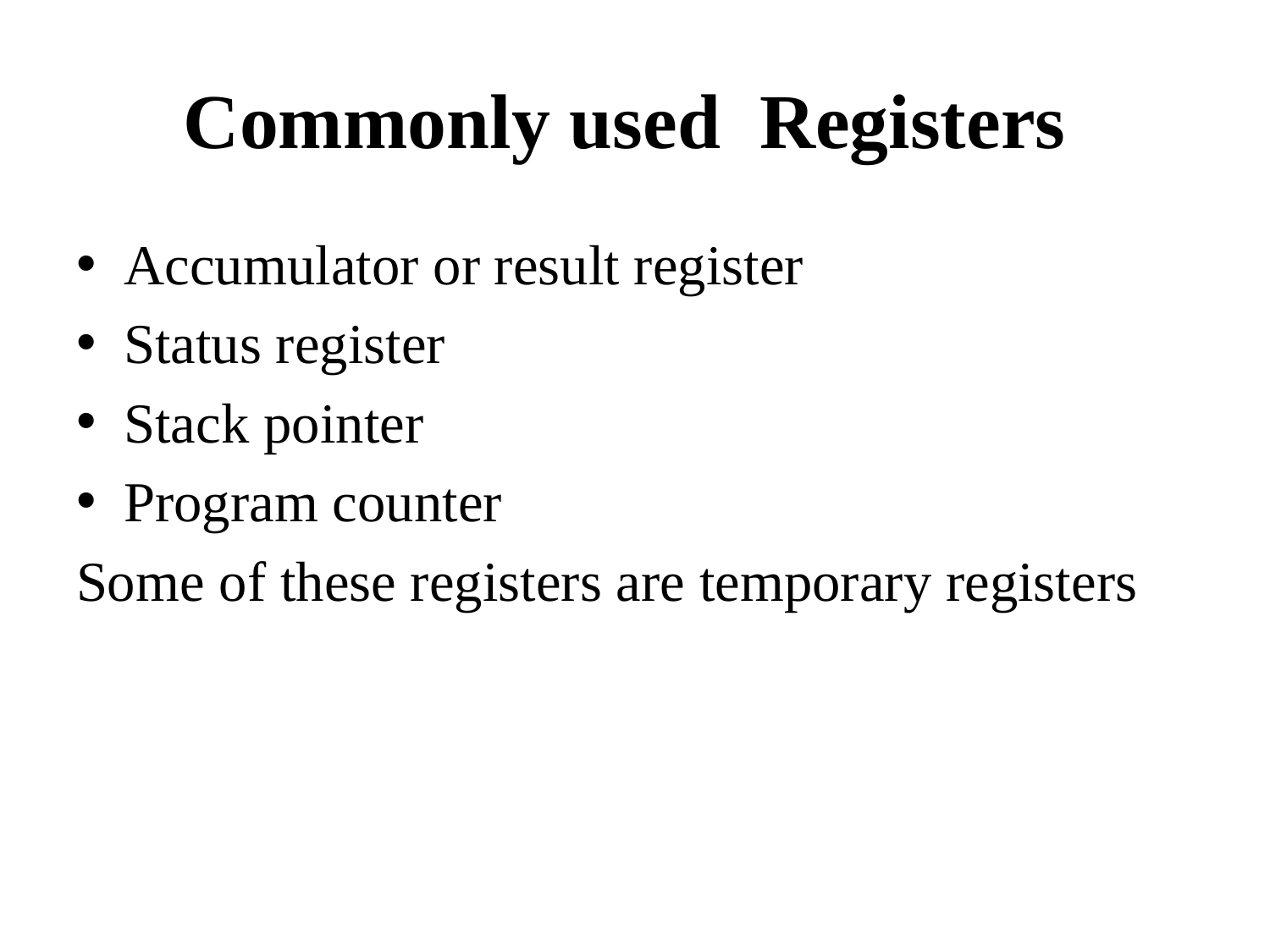

# Commonly used  Registers
Accumulator or result register
Status register
Stack pointer
Program counter
Some of these registers are temporary registers